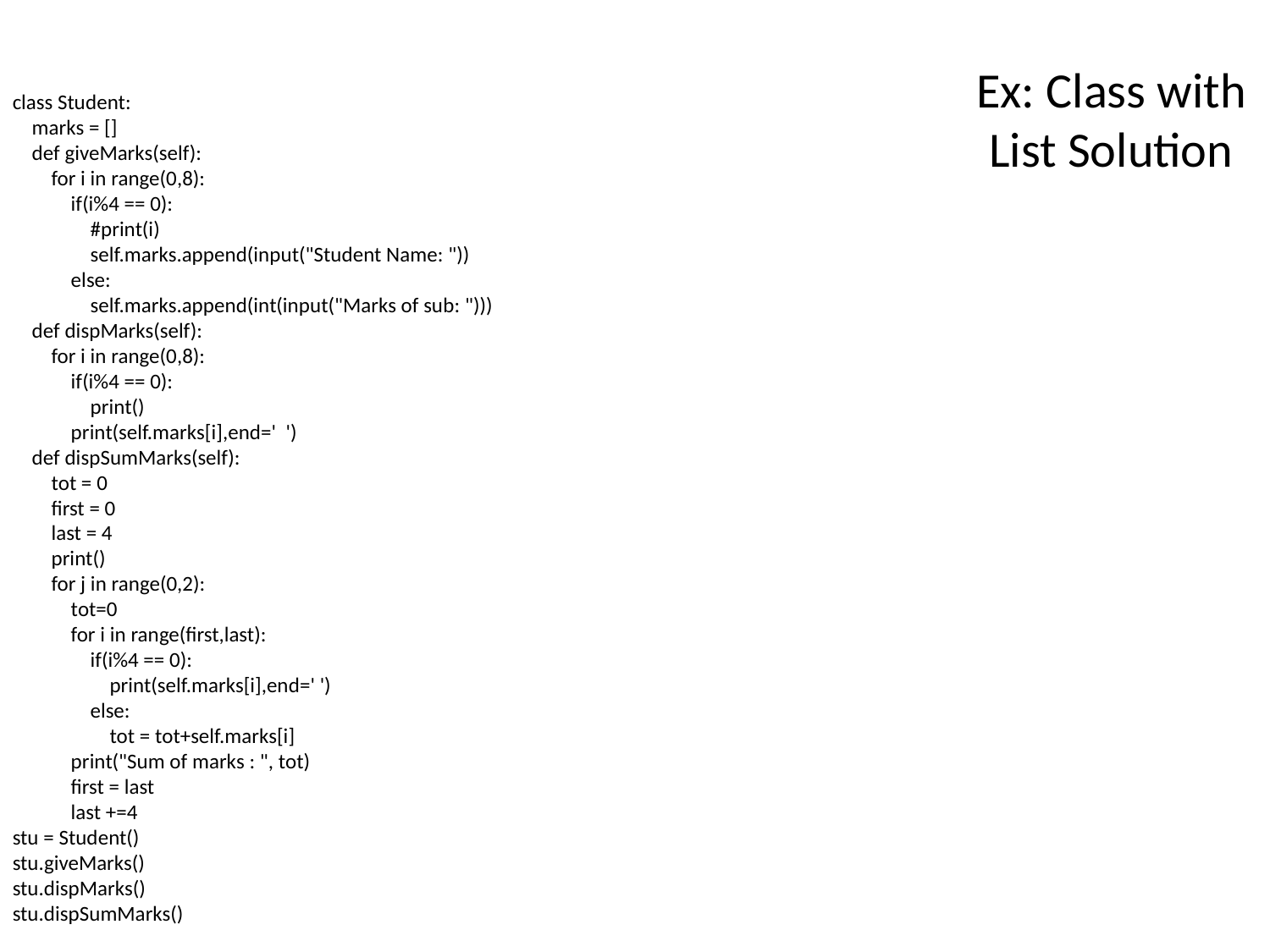

# Ex: Class with List Solution
class Student:
    marks = []
    def giveMarks(self):
        for i in range(0,8):
            if(i%4 == 0):
                #print(i)
                self.marks.append(input("Student Name: "))
            else:
                self.marks.append(int(input("Marks of sub: ")))
    def dispMarks(self):
        for i in range(0,8):
            if(i%4 == 0):
                print()
            print(self.marks[i],end='  ')
    def dispSumMarks(self):
        tot = 0
        first = 0
        last = 4
        print()
        for j in range(0,2):
            tot=0
            for i in range(first,last):
                if(i%4 == 0):
                    print(self.marks[i],end=' ')
                else:
                    tot = tot+self.marks[i]
            print("Sum of marks : ", tot)
            first = last
            last +=4
stu = Student()
stu.giveMarks()
stu.dispMarks()
stu.dispSumMarks()